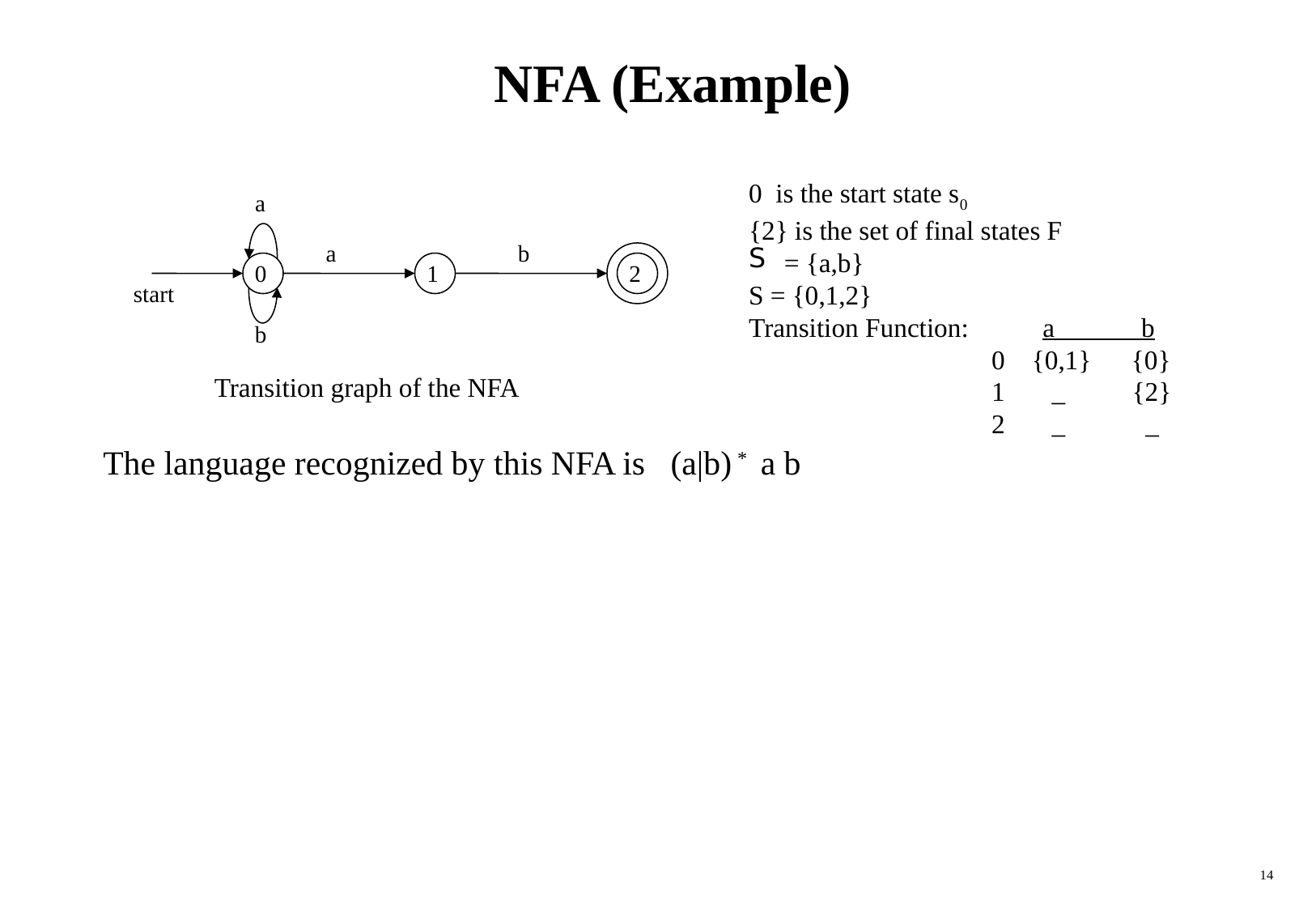

# NFA (Example)
0  is the start state s0
{2} is the set of final states F
 = {a,b}
S = {0,1,2}
Transition Function:           a             b
	                	0    {0,1}      {0}
                                 	1       _          {2}
		2       _            _

a
a
b

0

1
2
start

b
Transition graph of the NFA
The language recognized by this NFA is   (a|b) *  a b
14